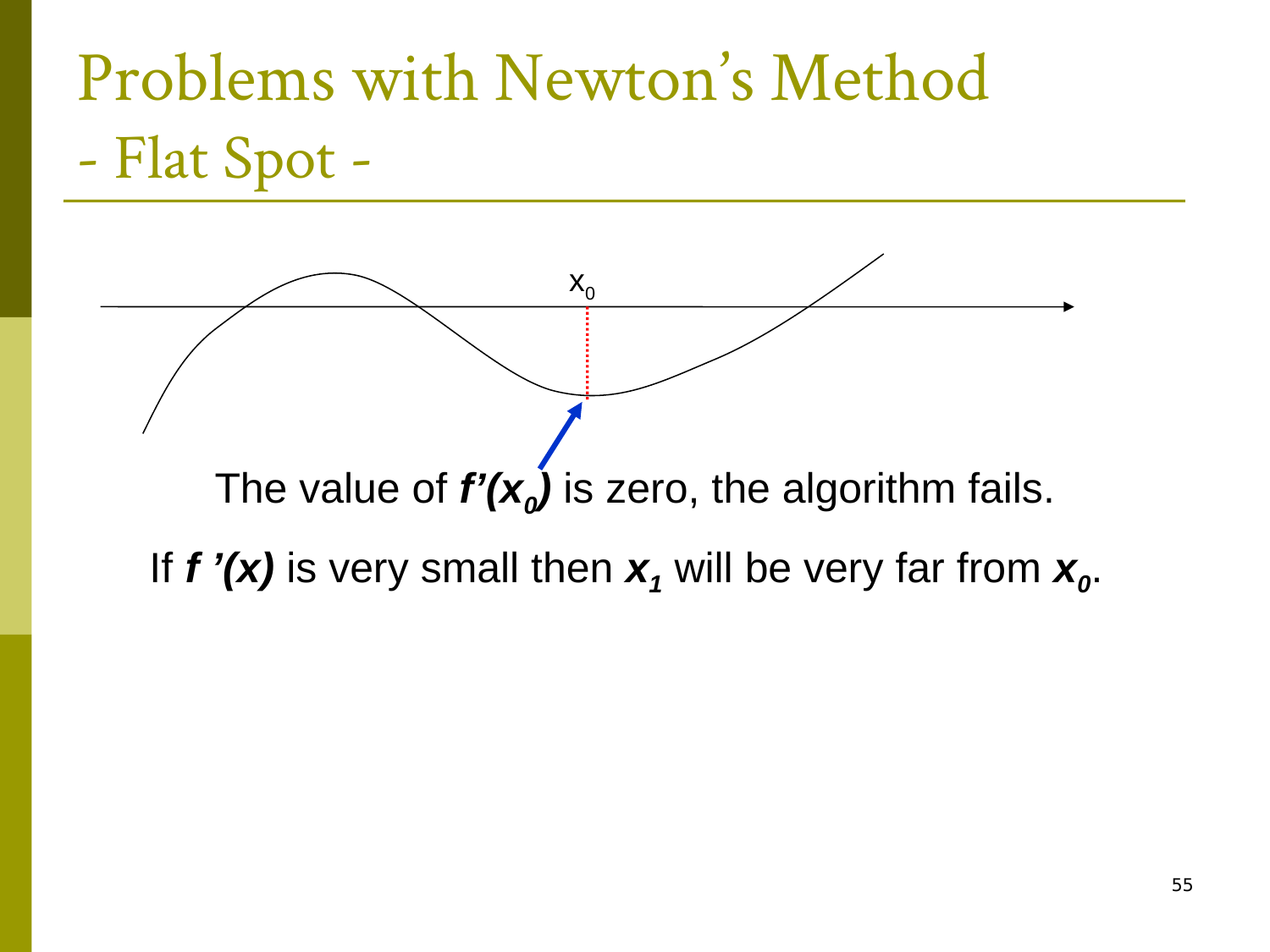

# Problems with Newton’s Method - Flat Spot -

x0

The value of f’(x0) is zero, the algorithm fails.
If f ’(x) is very small then x1 will be very far from x0.

55